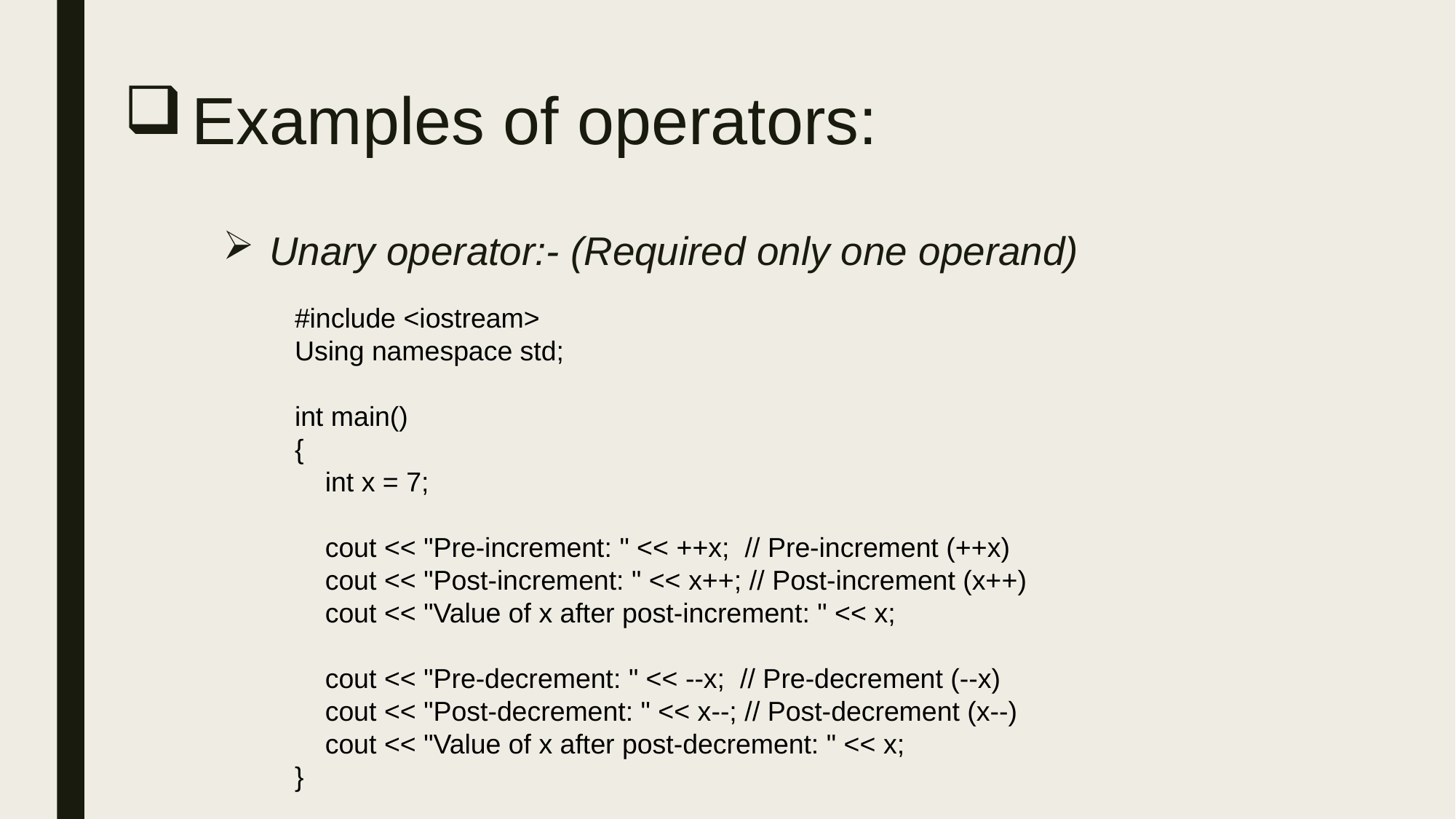

# Examples of operators:

Unary operator:- (Required only one operand)

#include <iostream>
Using namespace std;

int main()
{
    int x = 7;

    cout << "Pre-increment: " << ++x;  // Pre-increment (++x)
    cout << "Post-increment: " << x++; // Post-increment (x++)
    cout << "Value of x after post-increment: " << x;

    cout << "Pre-decrement: " << --x;  // Pre-decrement (--x)
    cout << "Post-decrement: " << x--; // Post-decrement (x--)
    cout << "Value of x after post-decrement: " << x;
}